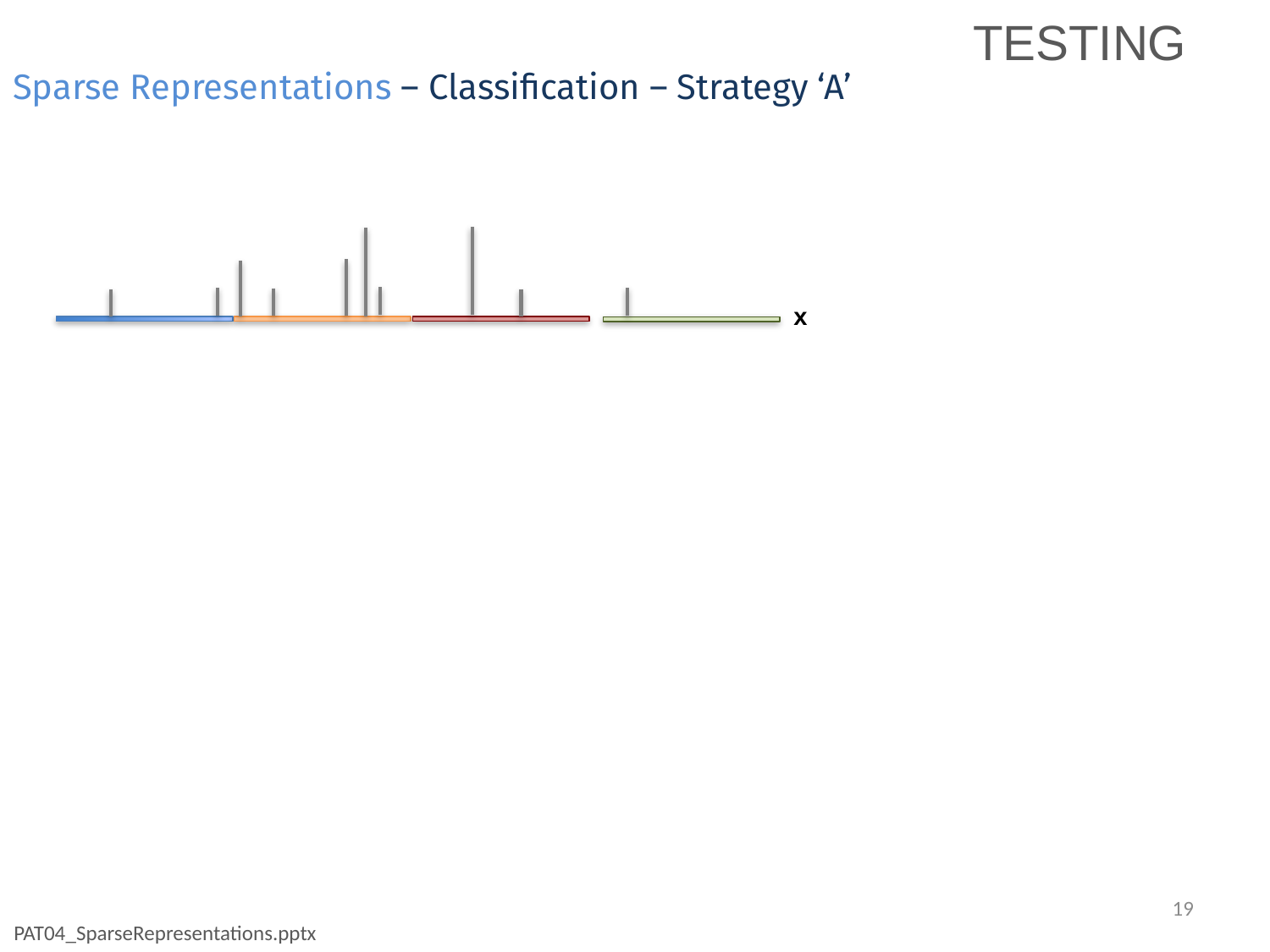

Sparse Representations – Classification – Strategy ‘A’
TESTING
x

19
PAT04_SparseRepresentations.pptx